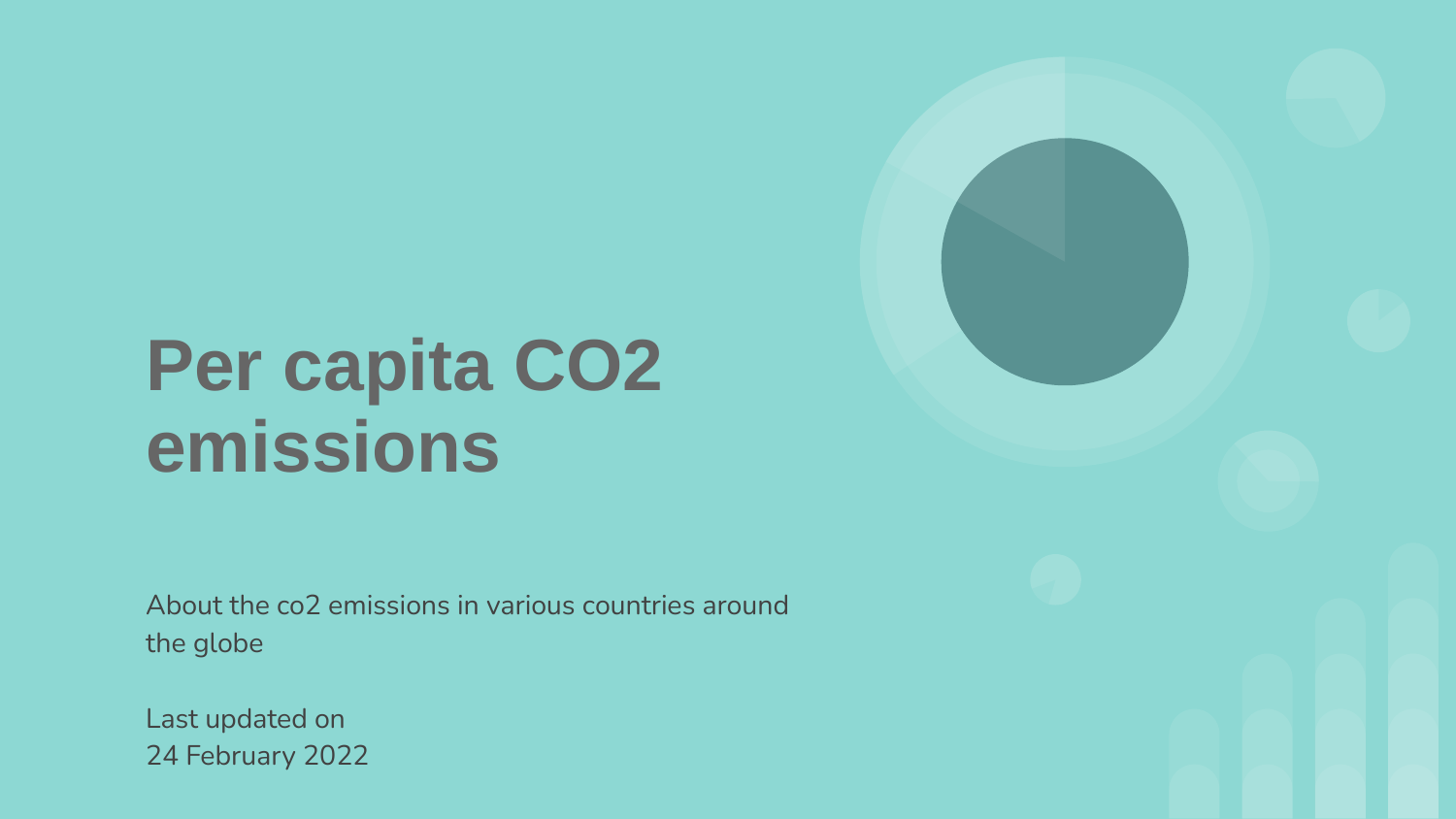

# Per capita CO2 emissions
About the co2 emissions in various countries around the globe

Last updated on
24 February 2022